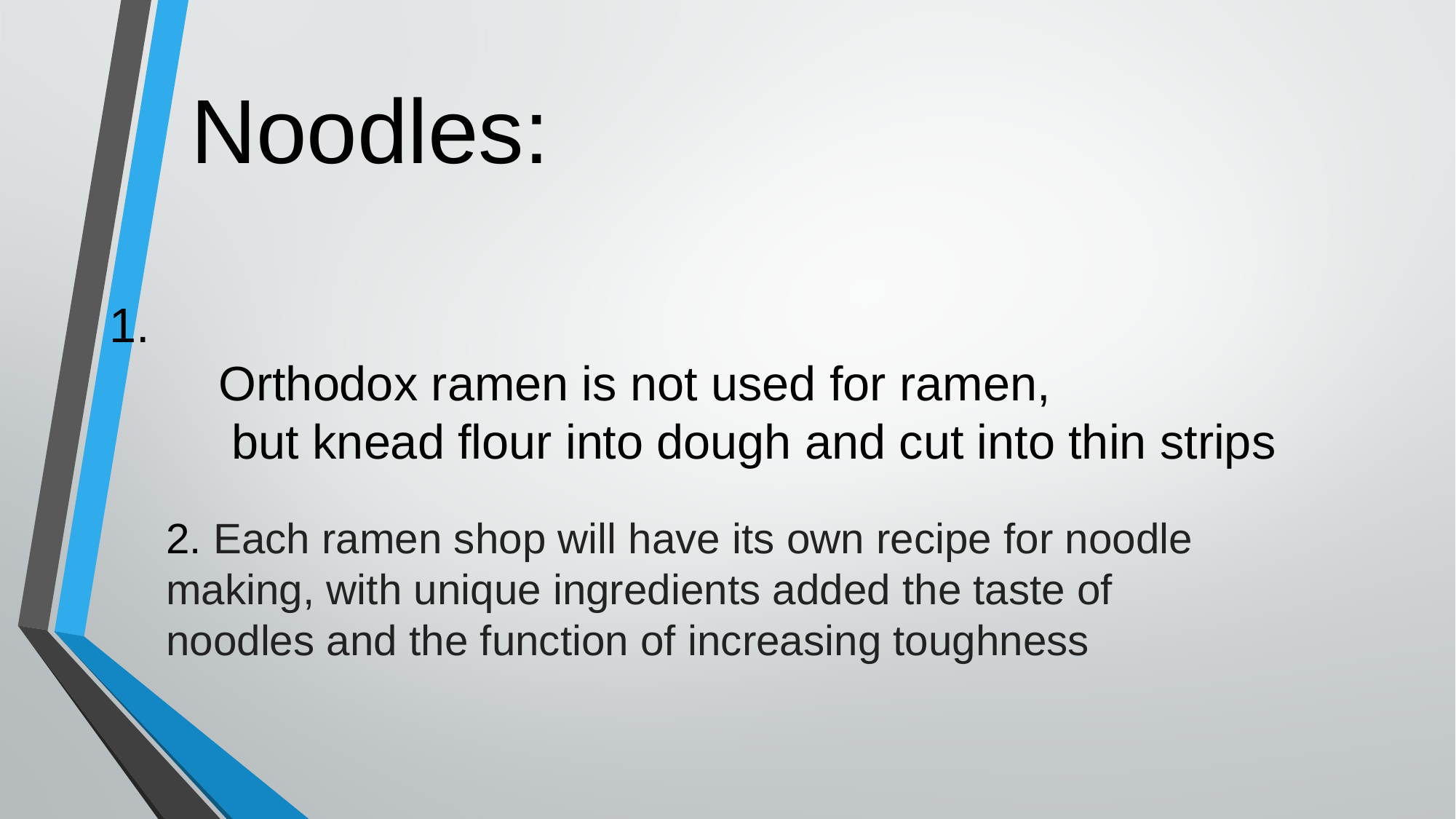

Noodles:
1.
	Orthodox ramen is not used for ramen,
	 but knead flour into dough and cut into thin strips
2. Each ramen shop will have its own recipe for noodle
making, with unique ingredients added the taste of
noodles and the function of increasing toughness